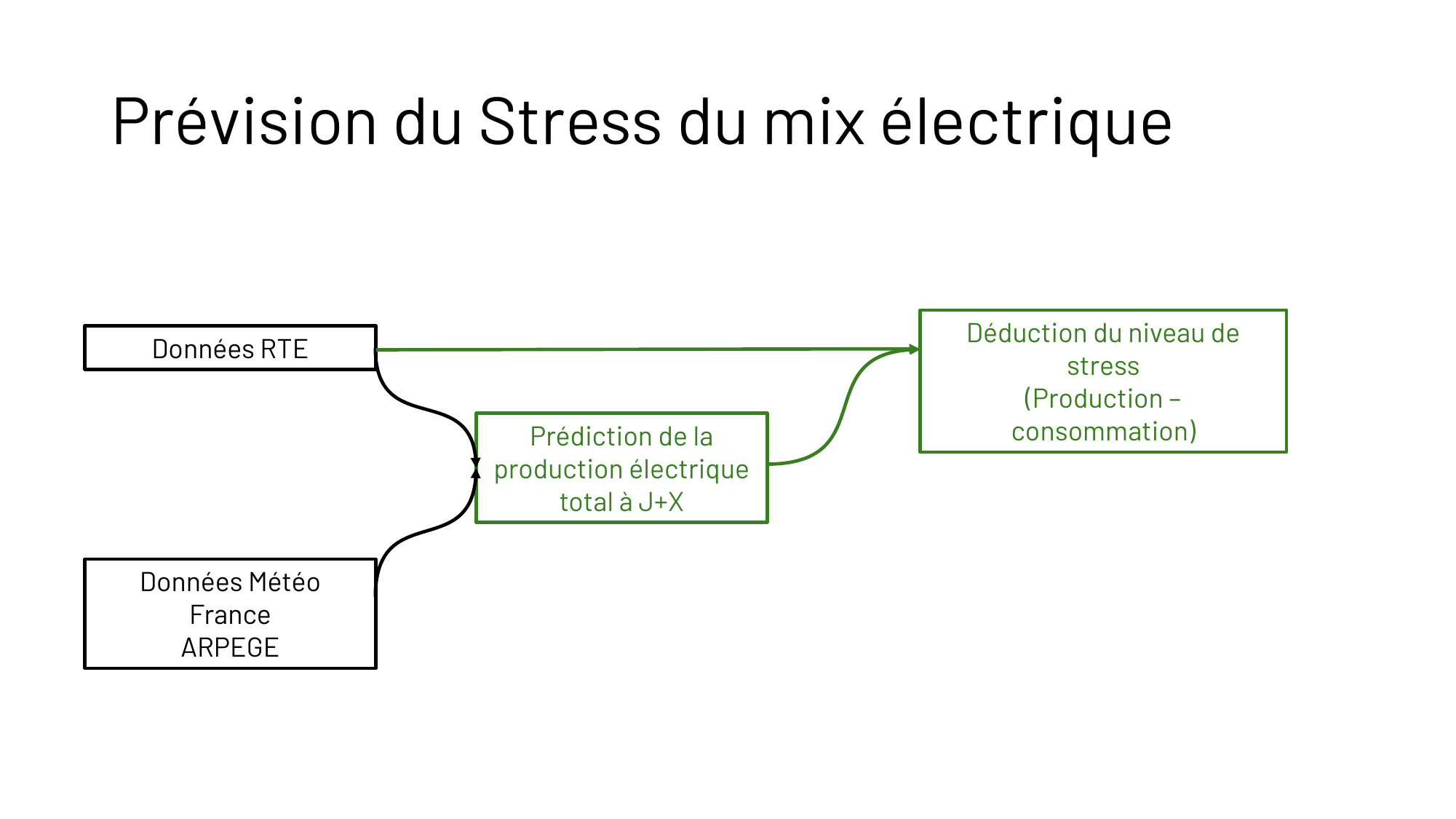

# Prévision du Stress du mix électrique
Déduction du niveau de stress
(Production – consommation)
Données RTE
Prédiction de la production électrique total à J+X
Données Météo France
ARPEGE